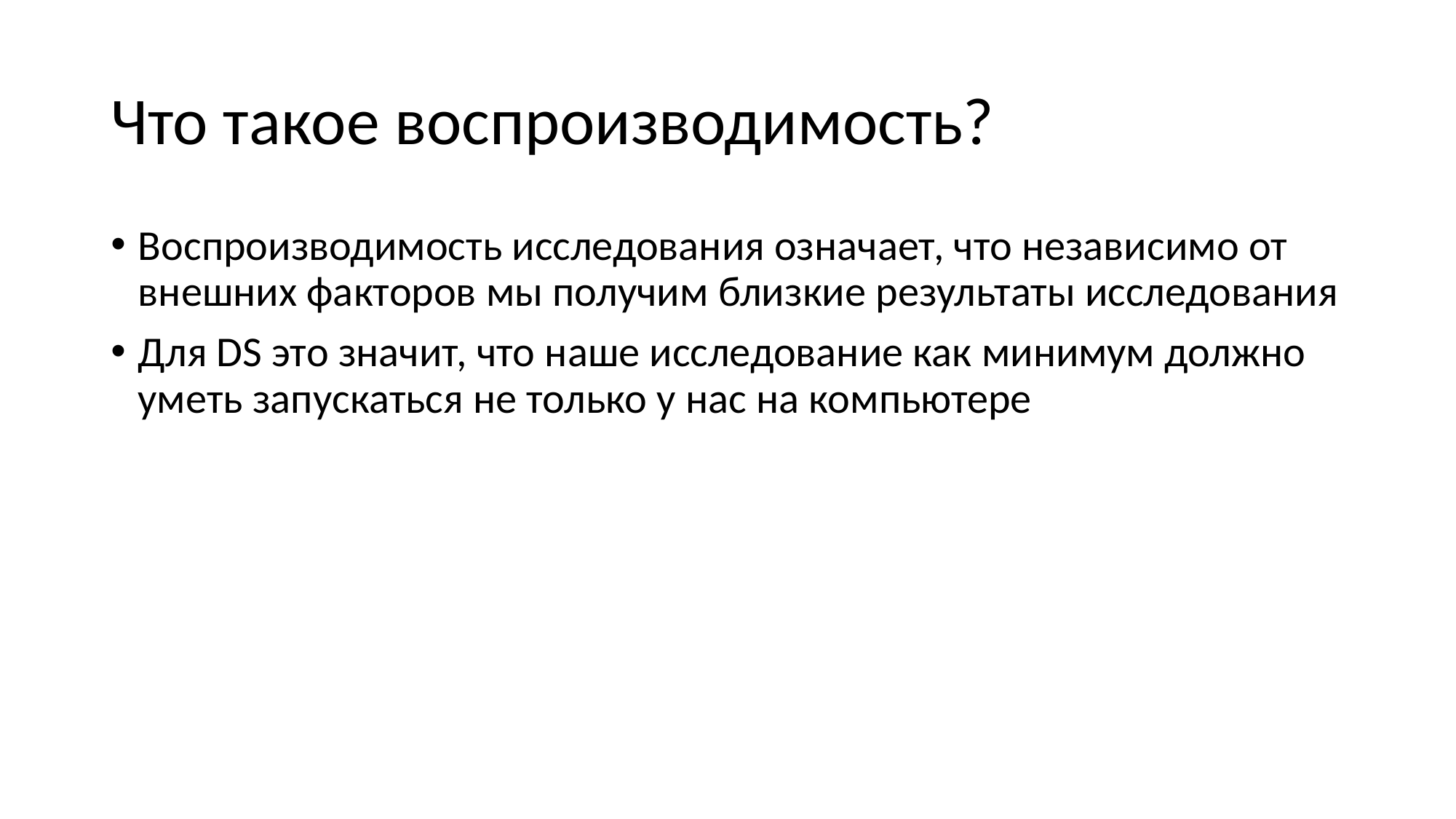

# Что такое воспроизводимость?
Воспроизводимость исследования означает, что независимо от внешних факторов мы получим близкие результаты исследования
Для DS это значит, что наше исследование как минимум должно уметь запускаться не только у нас на компьютере